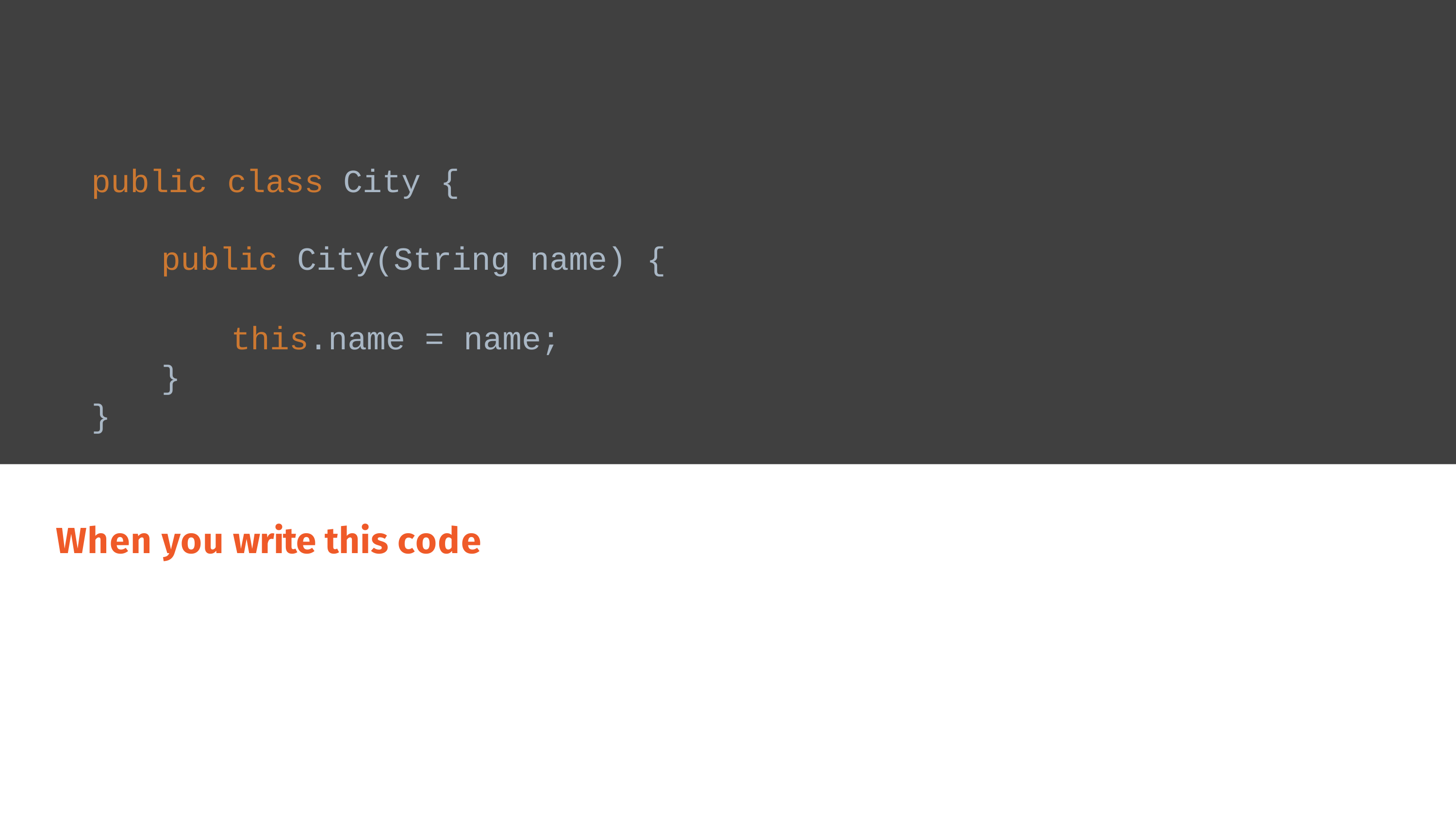

# public class City {
public City(String name) {

this.name = name;
}
}

When you write this code
15